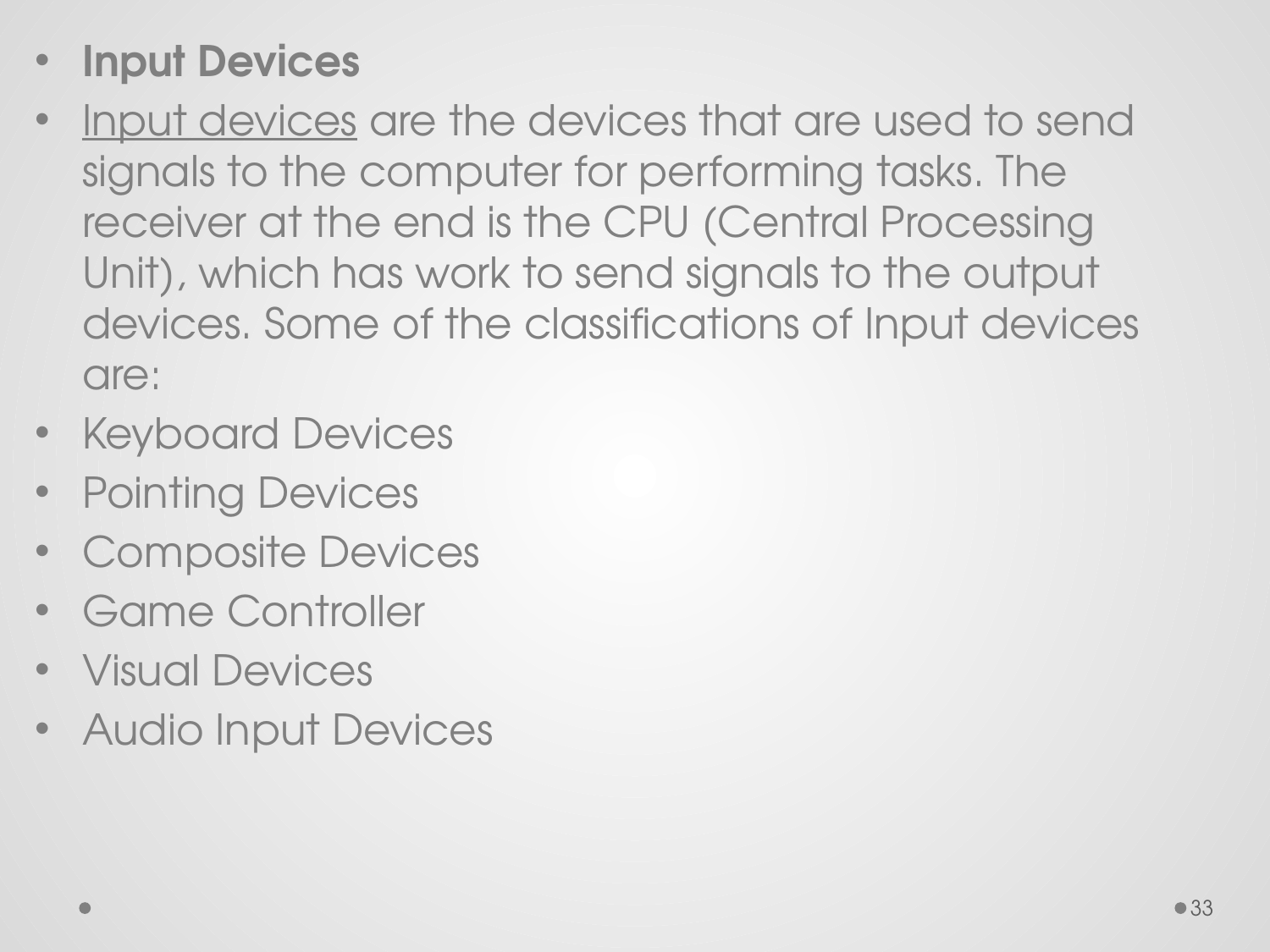

Input Devices
Input devices are the devices that are used to send signals to the computer for performing tasks. The receiver at the end is the CPU (Central Processing Unit), which has work to send signals to the output devices. Some of the classifications of Input devices are:
Keyboard Devices
Pointing Devices
Composite Devices
Game Controller
Visual Devices
Audio Input Devices

33